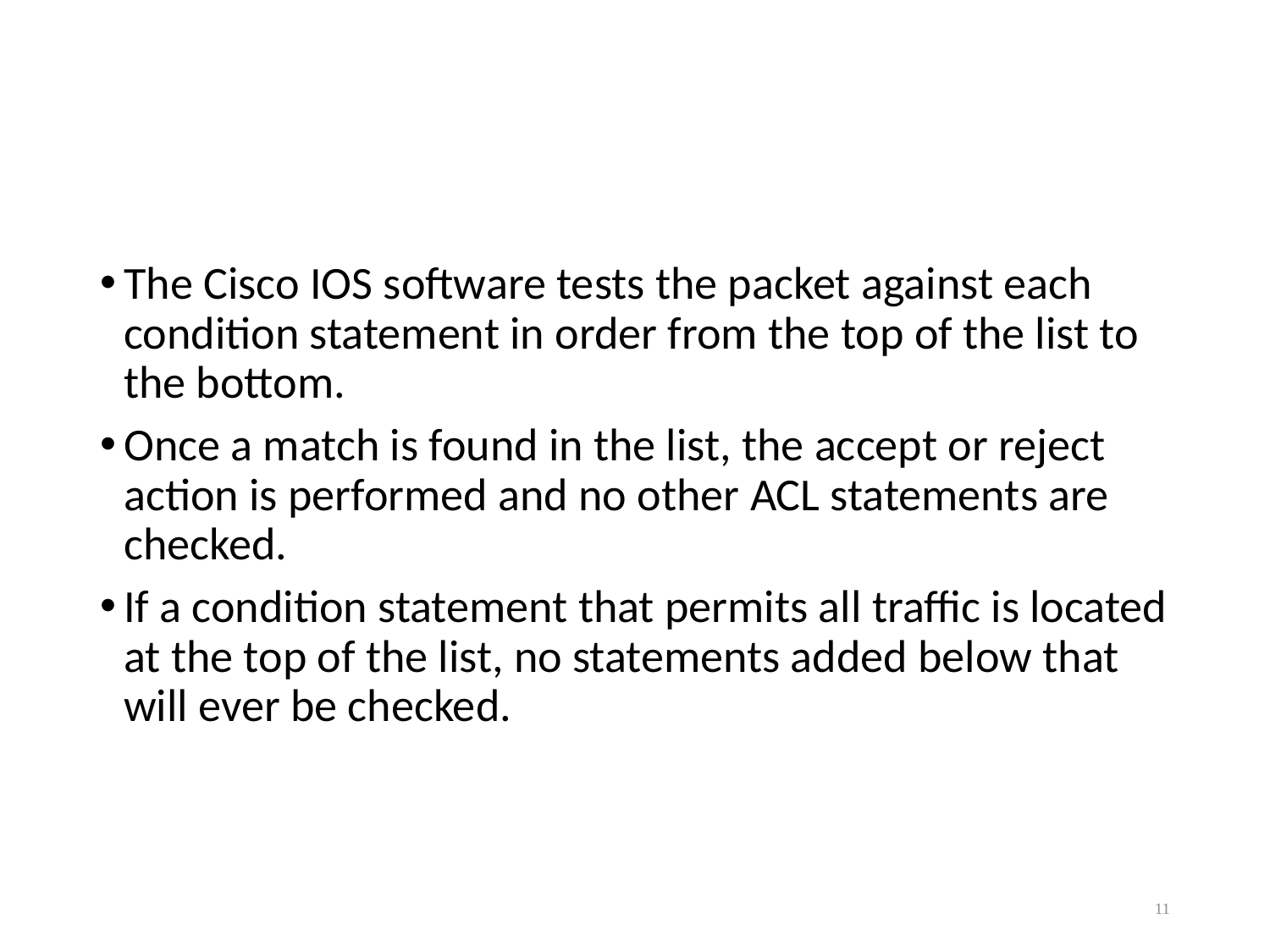

#
The Cisco IOS software tests the packet against each condition statement in order from the top of the list to the bottom.
Once a match is found in the list, the accept or reject action is performed and no other ACL statements are checked.
If a condition statement that permits all traffic is located at the top of the list, no statements added below that will ever be checked.
11